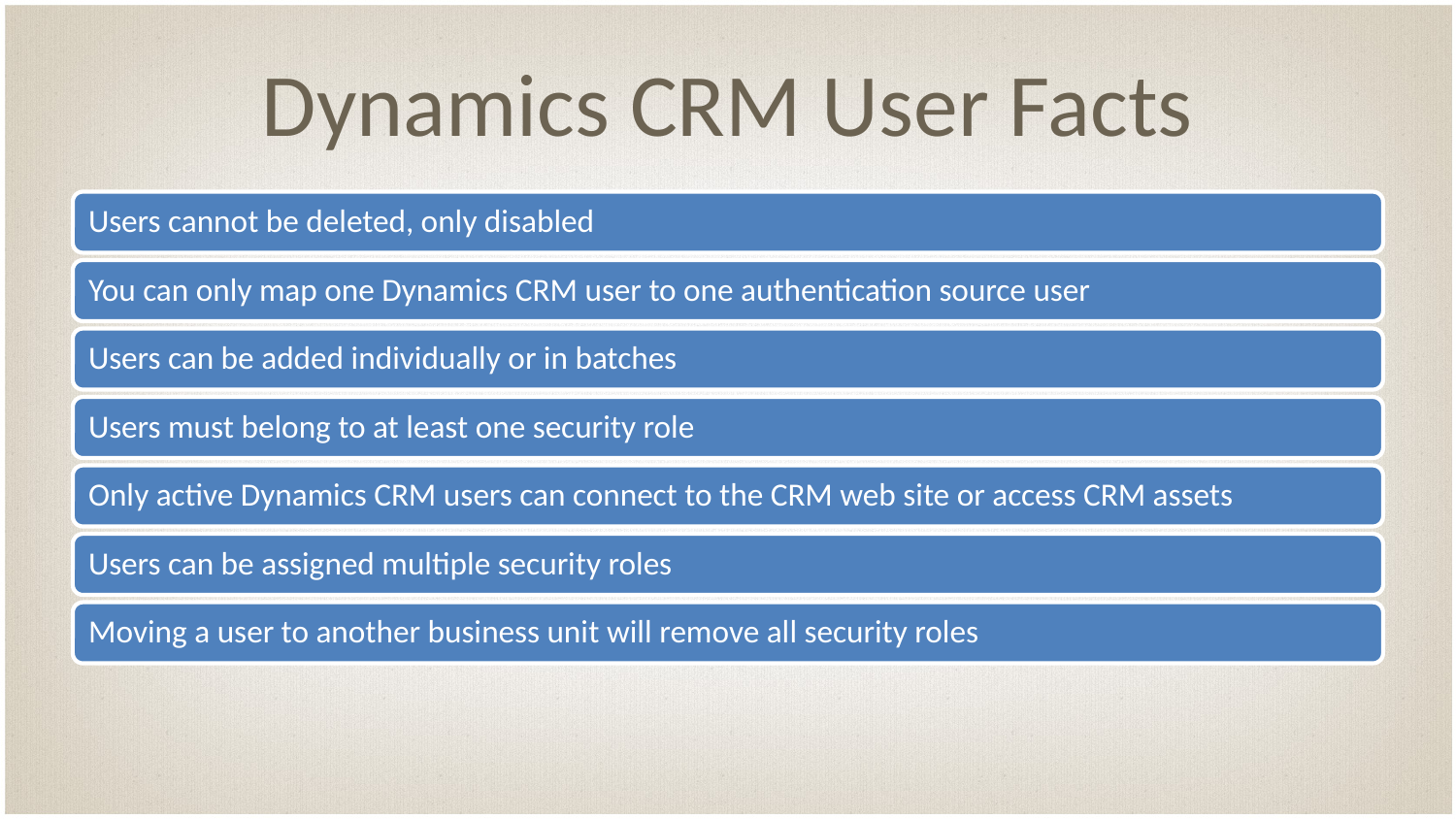

# Dynamics CRM User Facts
Users cannot be deleted, only disabled
You can only map one Dynamics CRM user to one authentication source user
Users can be added individually or in batches
Users must belong to at least one security role
Only active Dynamics CRM users can connect to the CRM web site or access CRM assets
Users can be assigned multiple security roles
Moving a user to another business unit will remove all security roles